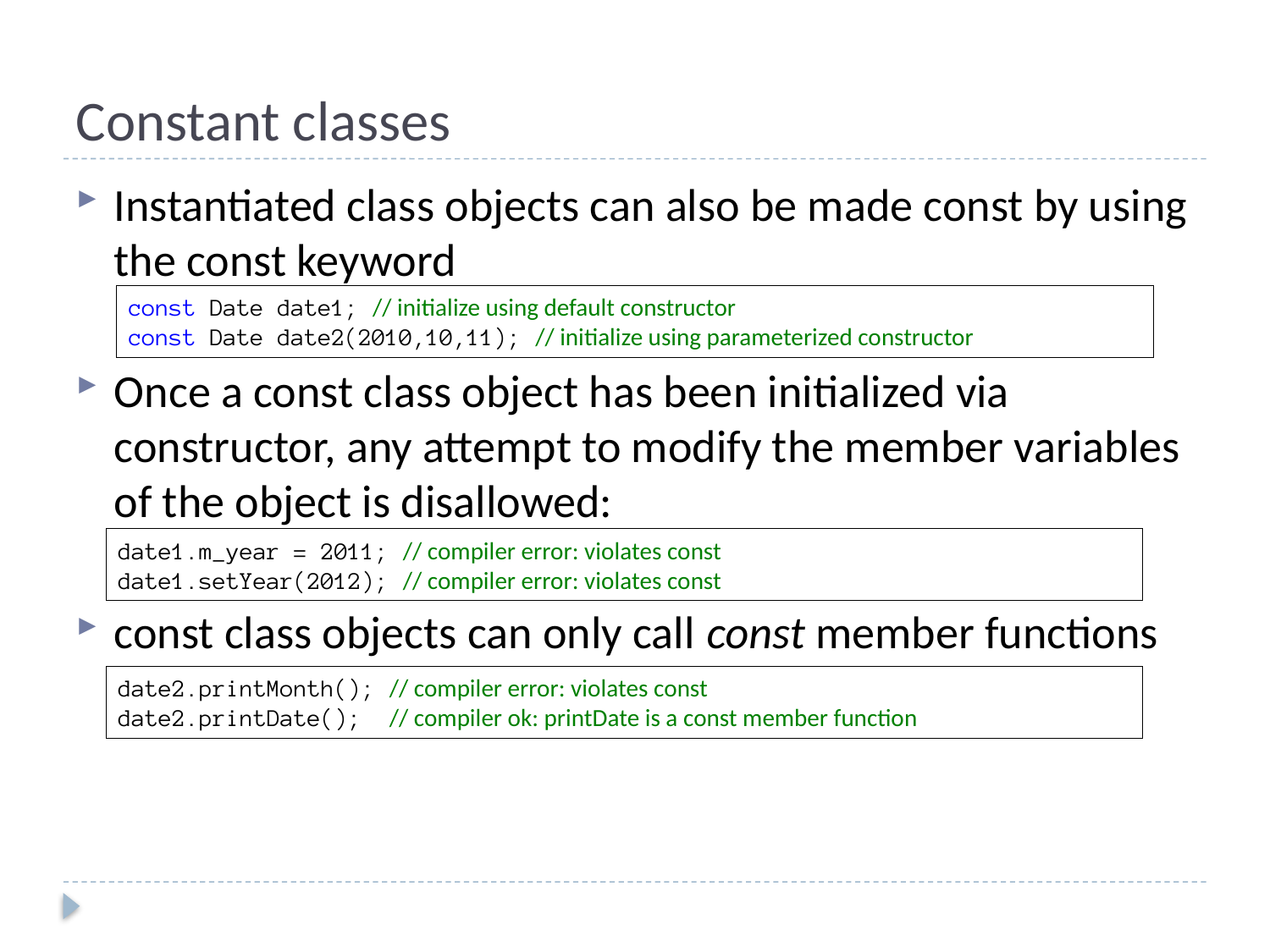

# Constant classes
Instantiated class objects can also be made const by using the const keyword

Once a const class object has been initialized via constructor, any attempt to modify the member variables of the object is disallowed:

const class objects can only call const member functions

const Date date1; // initialize using default constructor
const Date date2(2010,10,11); // initialize using parameterized constructor
date1.m_year = 2011; // compiler error: violates const
date1.setYear(2012); // compiler error: violates const
date2.printMonth(); // compiler error: violates const
date2.printDate();  // compiler ok: printDate is a const member function